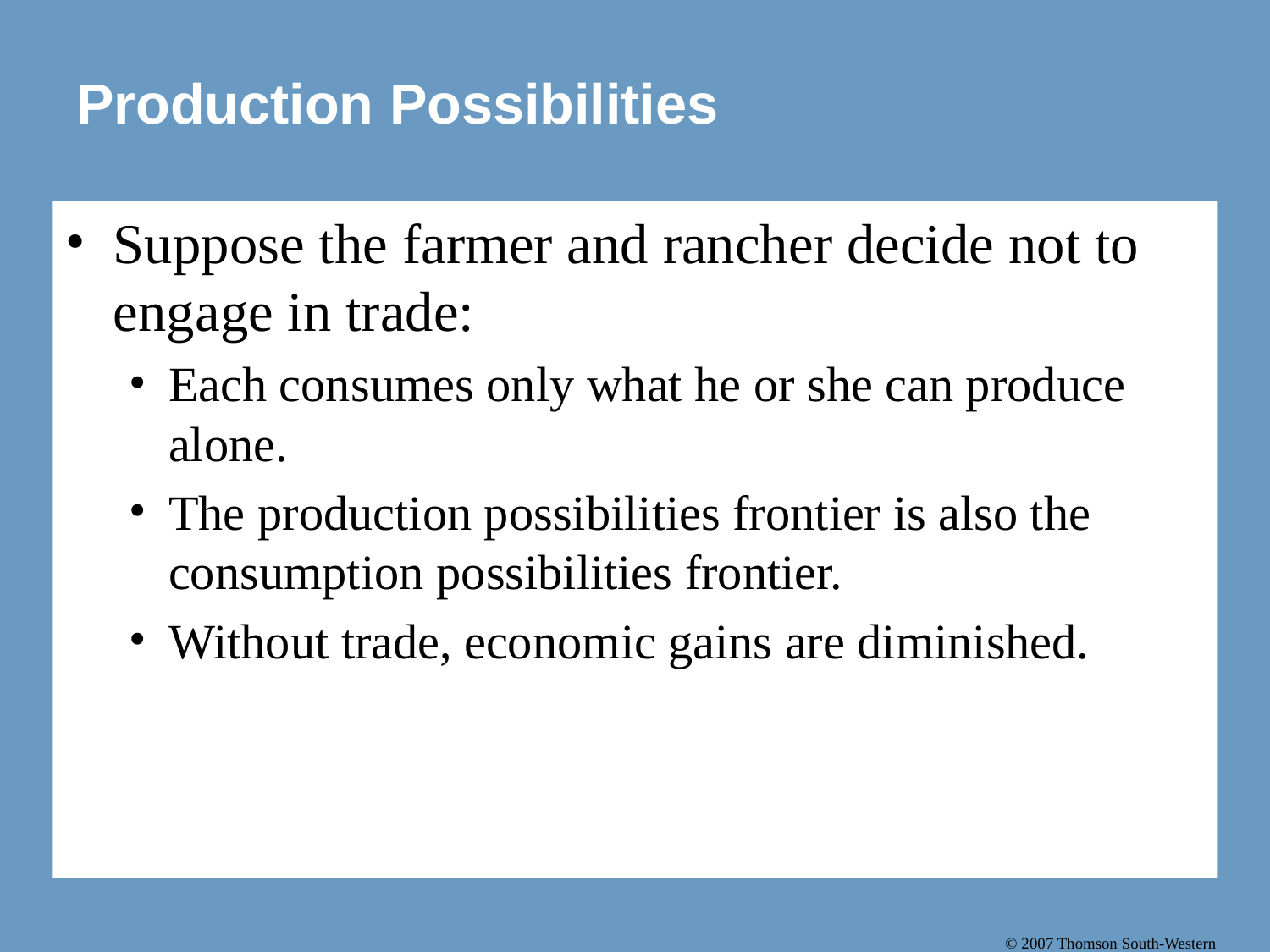

# Production Possibilities
Suppose the farmer and rancher decide not to engage in trade:
Each consumes only what he or she can produce alone.
The production possibilities frontier is also the consumption possibilities frontier.
Without trade, economic gains are diminished.